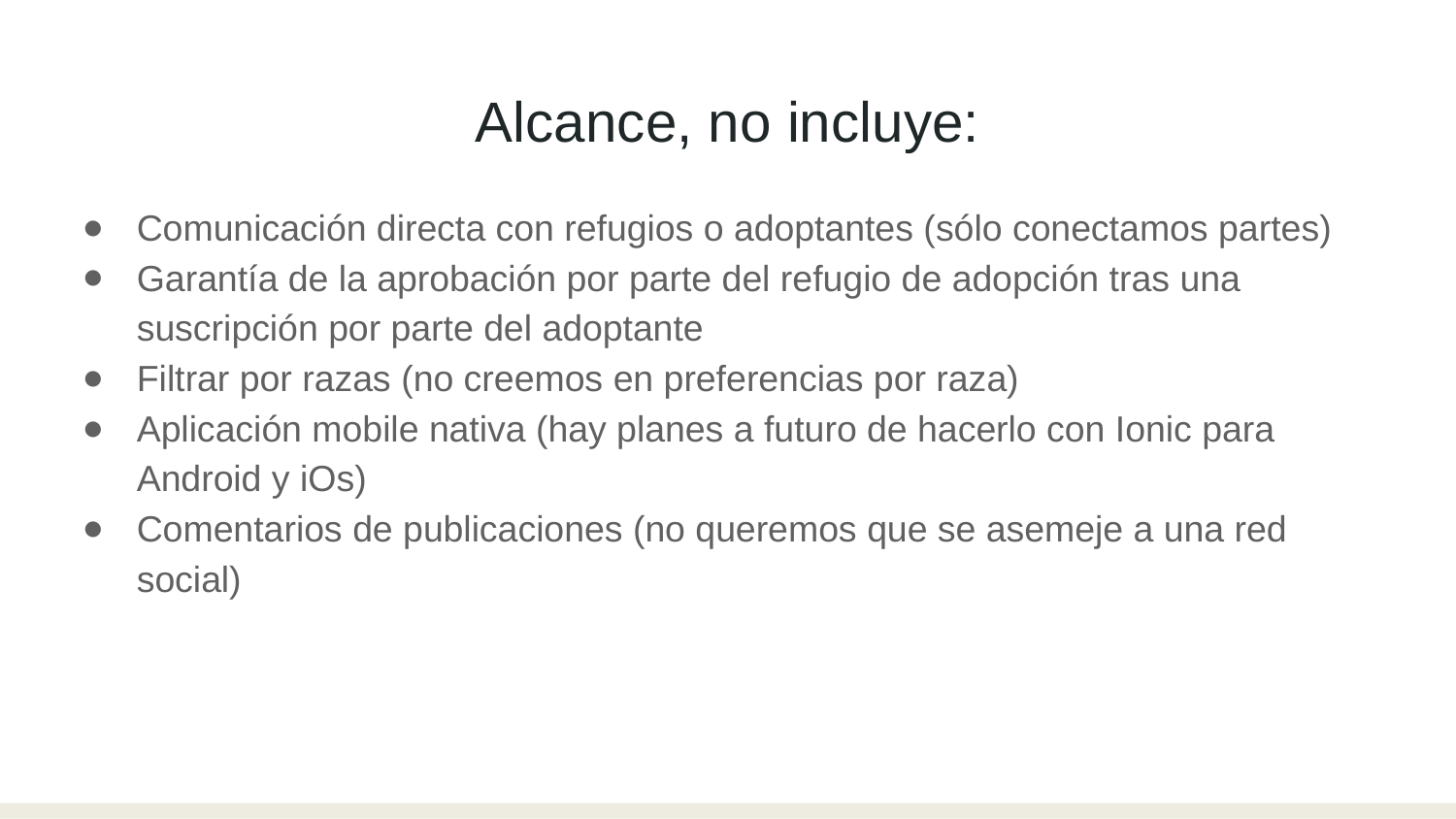

Alcance, no incluye:
Comunicación directa con refugios o adoptantes (sólo conectamos partes)
Garantía de la aprobación por parte del refugio de adopción tras una suscripción por parte del adoptante
Filtrar por razas (no creemos en preferencias por raza)
Aplicación mobile nativa (hay planes a futuro de hacerlo con Ionic para Android y iOs)
Comentarios de publicaciones (no queremos que se asemeje a una red social)